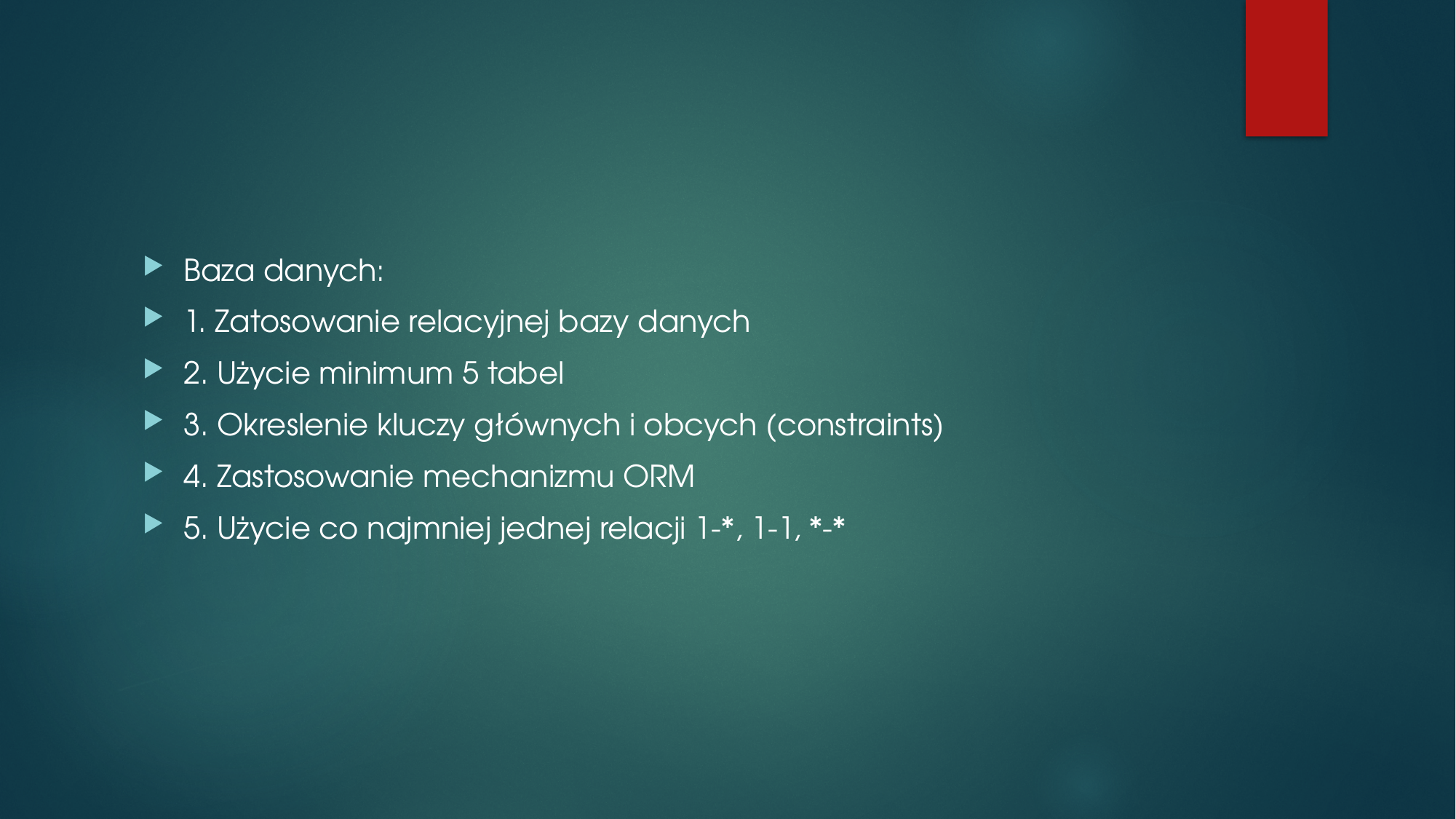

#
Baza danych:
1. Zatosowanie relacyjnej bazy danych
2. Użycie minimum 5 tabel
3. Okreslenie kluczy głównych i obcych (constraints)
4. Zastosowanie mechanizmu ORM
5. Użycie co najmniej jednej relacji 1-*, 1-1, *-*